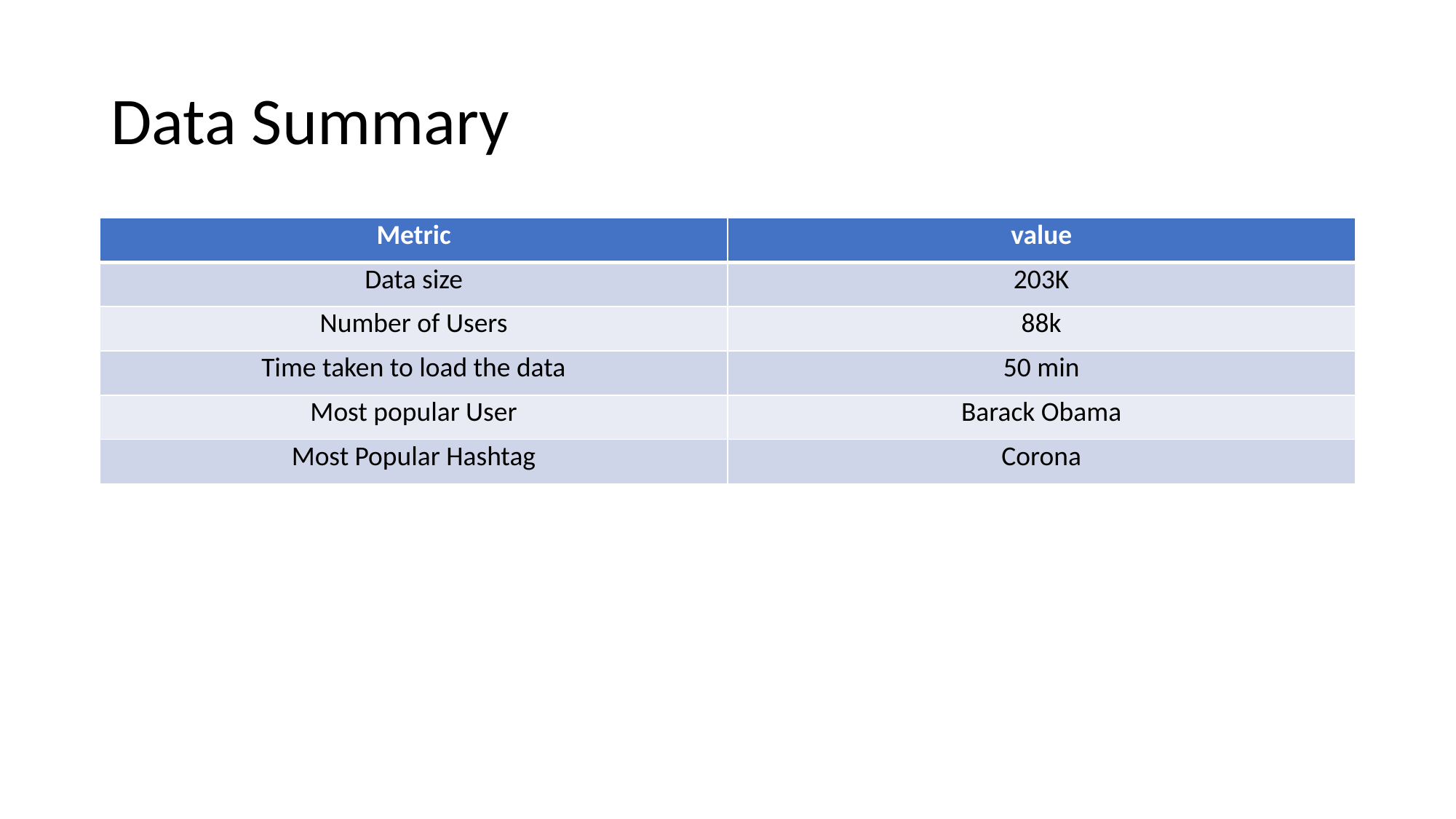

# Data Summary
| Metric | value |
| --- | --- |
| Data size | 203K |
| Number of Users | 88k |
| Time taken to load the data | 50 min |
| Most popular User | Barack Obama |
| Most Popular Hashtag | Corona |